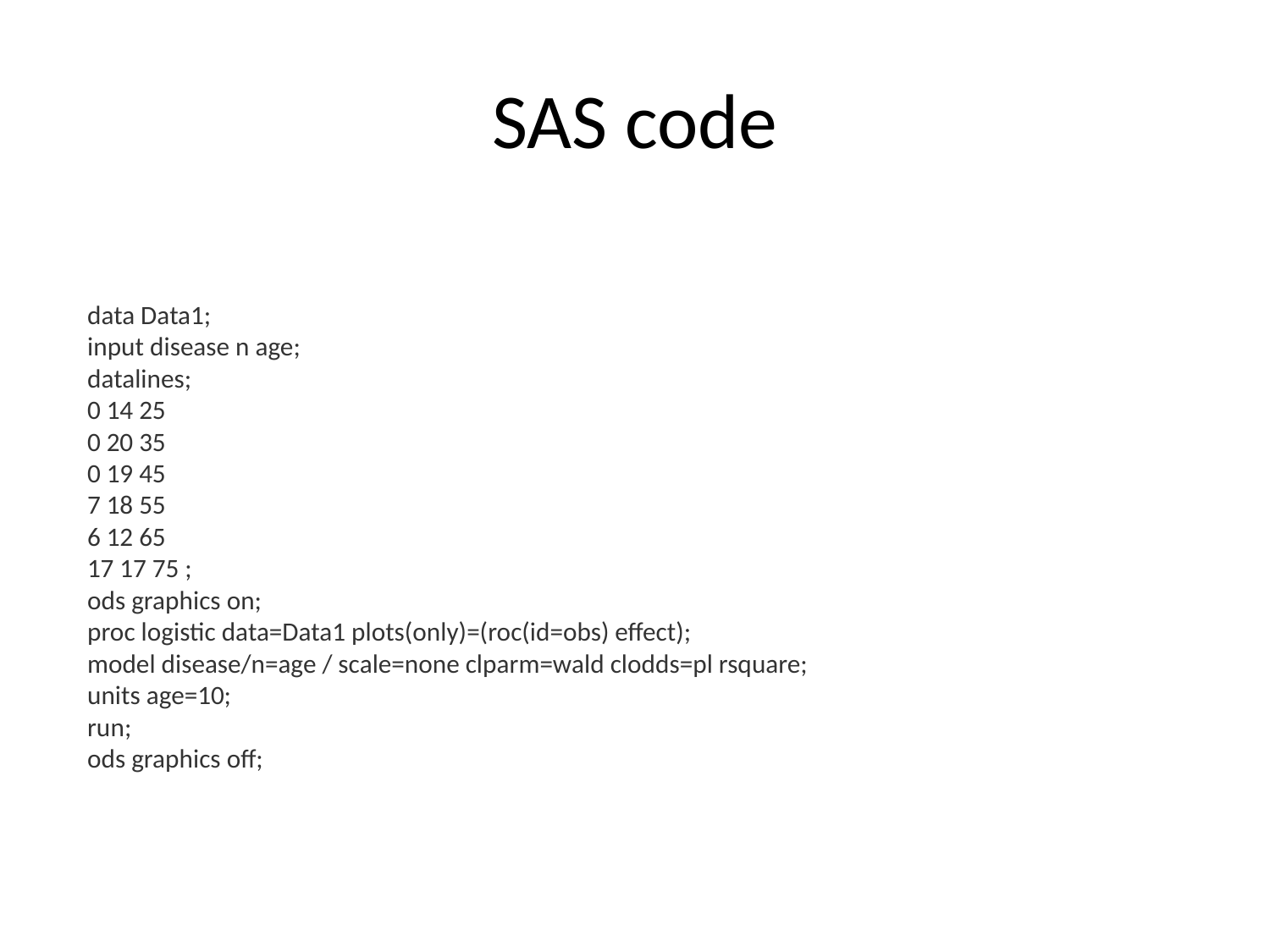

# SAS code
data Data1;
input disease n age;
datalines;
0 14 25
0 20 35
0 19 45
7 18 55
6 12 65
17 17 75 ;
ods graphics on;
proc logistic data=Data1 plots(only)=(roc(id=obs) effect);
model disease/n=age / scale=none clparm=wald clodds=pl rsquare;
units age=10;
run;
ods graphics off;